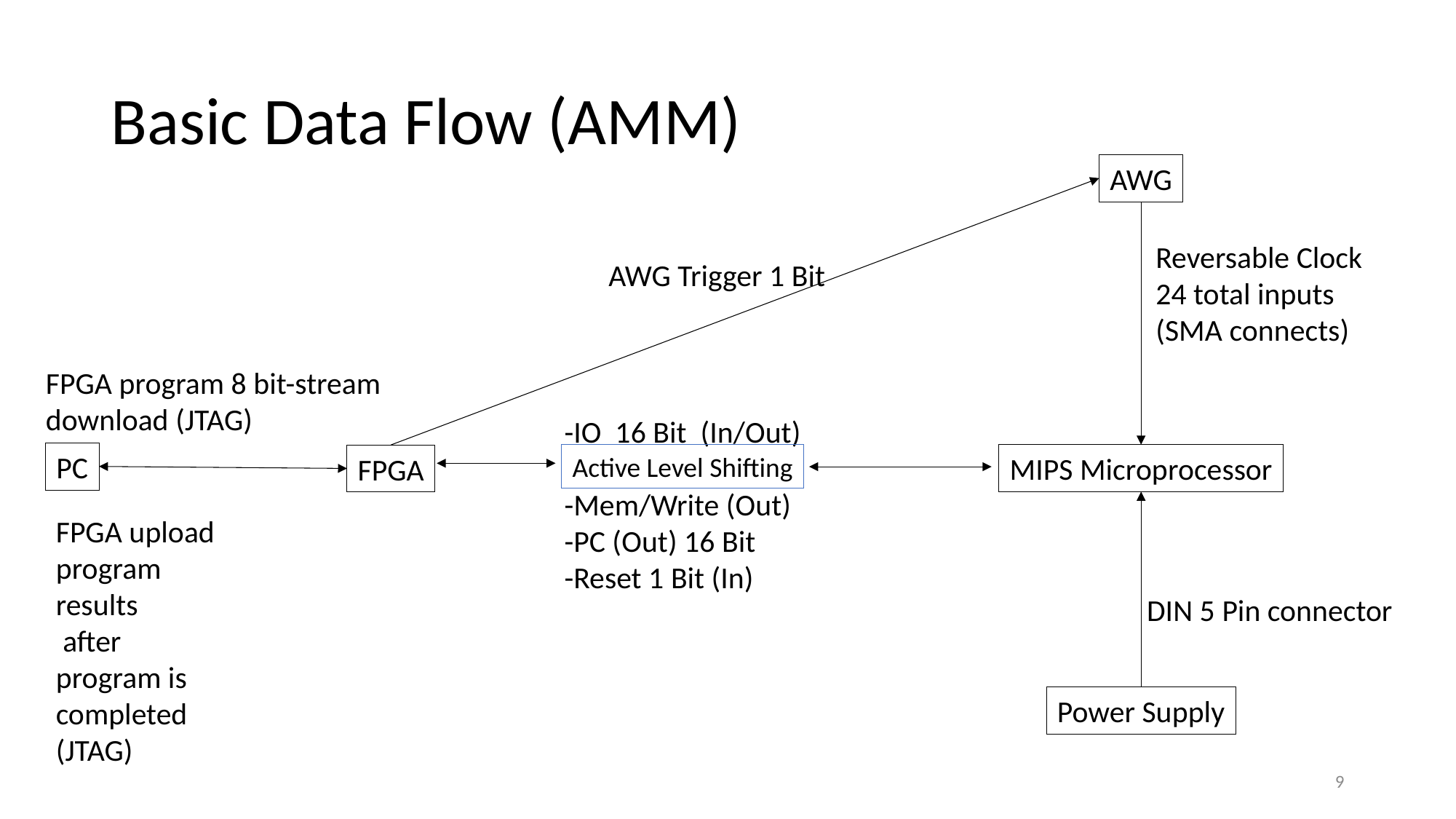

# Basic Data Flow (AMM)
AWG
Reversable Clock
24 total inputs
(SMA connects)
AWG Trigger 1 Bit
FPGA program 8 bit-stream download (JTAG)
-IO  16 Bit  (In/Out)

-Mem/Write (Out)
-PC (Out) 16 Bit
-Reset 1 Bit (In)

PC
Active Level Shifting
MIPS Microprocessor
FPGA
FPGA upload program results
 after program is completed
(JTAG)
DIN 5 Pin connector
Power Supply
9